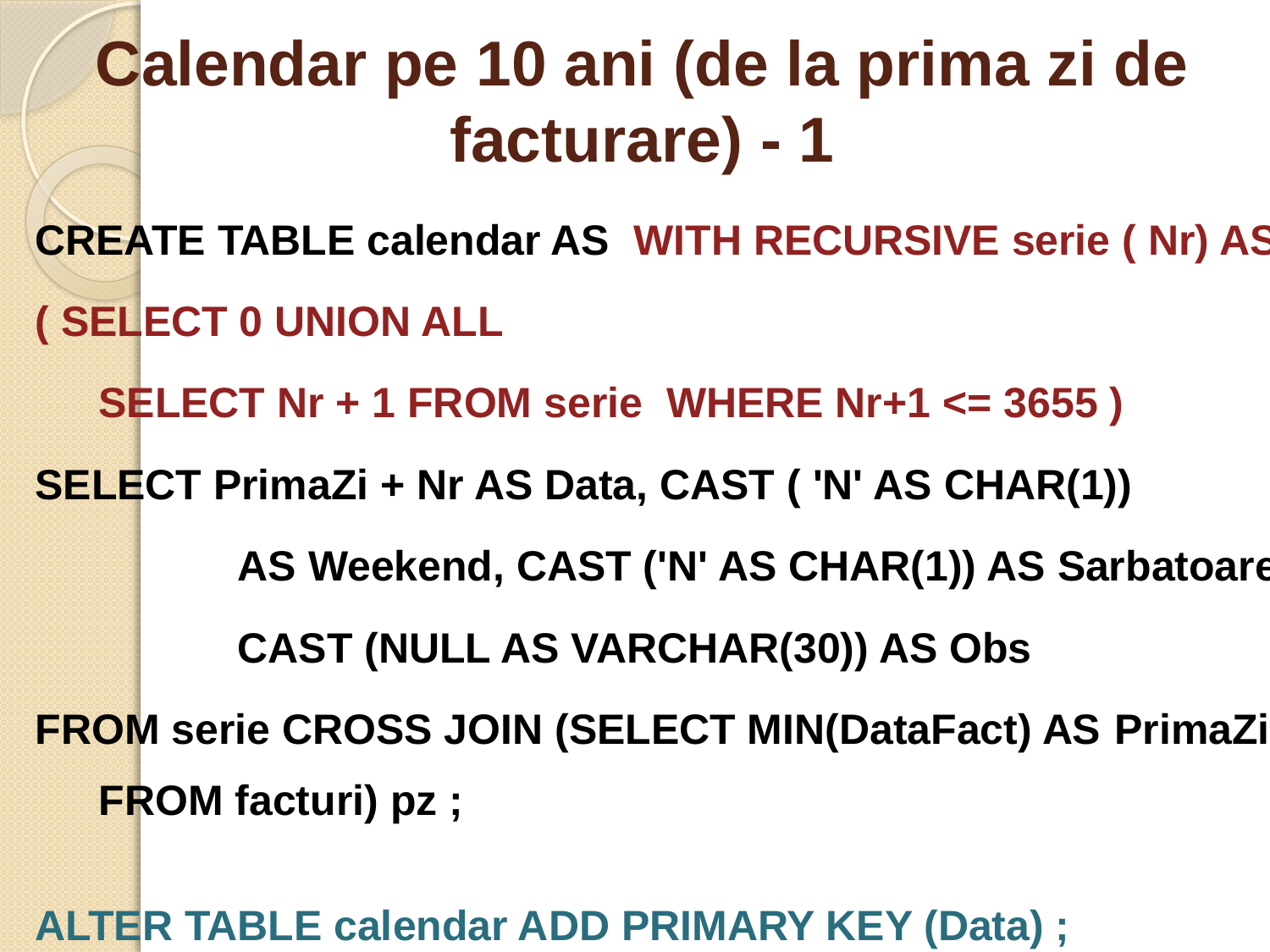

# Calendar pe 10 ani (de la prima zi de facturare) - 1
CREATE TABLE calendar AS  WITH RECURSIVE serie ( Nr) AS
( SELECT 0 UNION ALL
	SELECT Nr + 1 FROM serie  WHERE Nr+1 <= 3655 )
SELECT PrimaZi + Nr AS Data, CAST ( 'N' AS CHAR(1))
		 AS Weekend, CAST ('N' AS CHAR(1)) AS Sarbatoare,
		 CAST (NULL AS VARCHAR(30)) AS Obs
FROM serie CROSS JOIN (SELECT MIN(DataFact) AS 	PrimaZi FROM facturi) pz ;

ALTER TABLE calendar ADD PRIMARY KEY (Data) ;